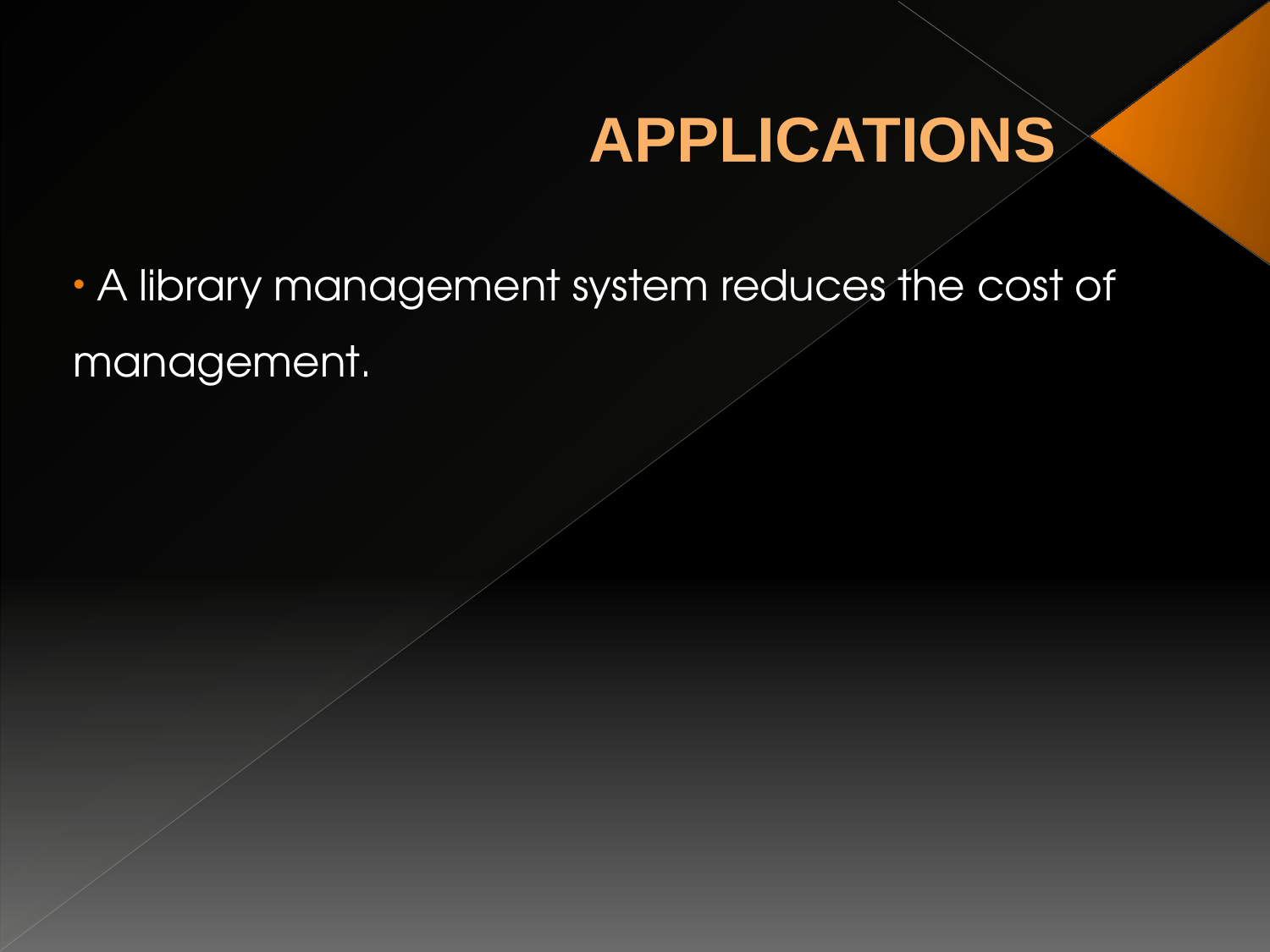

# APPLICATIONS
 A library management system reduces the cost of management.